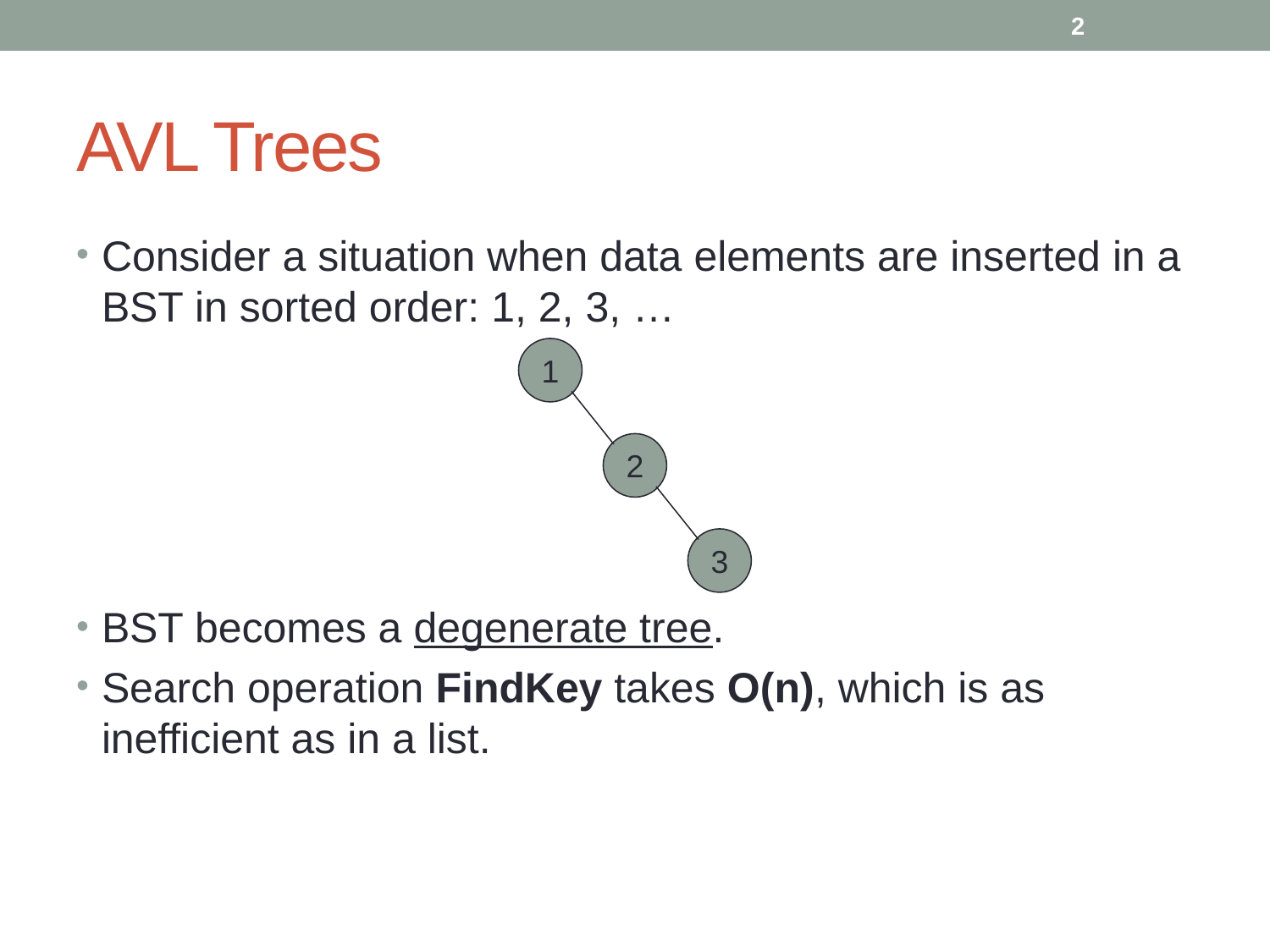

2
# AVL Trees
Consider a situation when data elements are inserted in a BST in sorted order: 1, 2, 3, …

BST becomes a degenerate tree.
Search operation FindKey takes O(n), which is as inefficient as in a list.
1

2

3